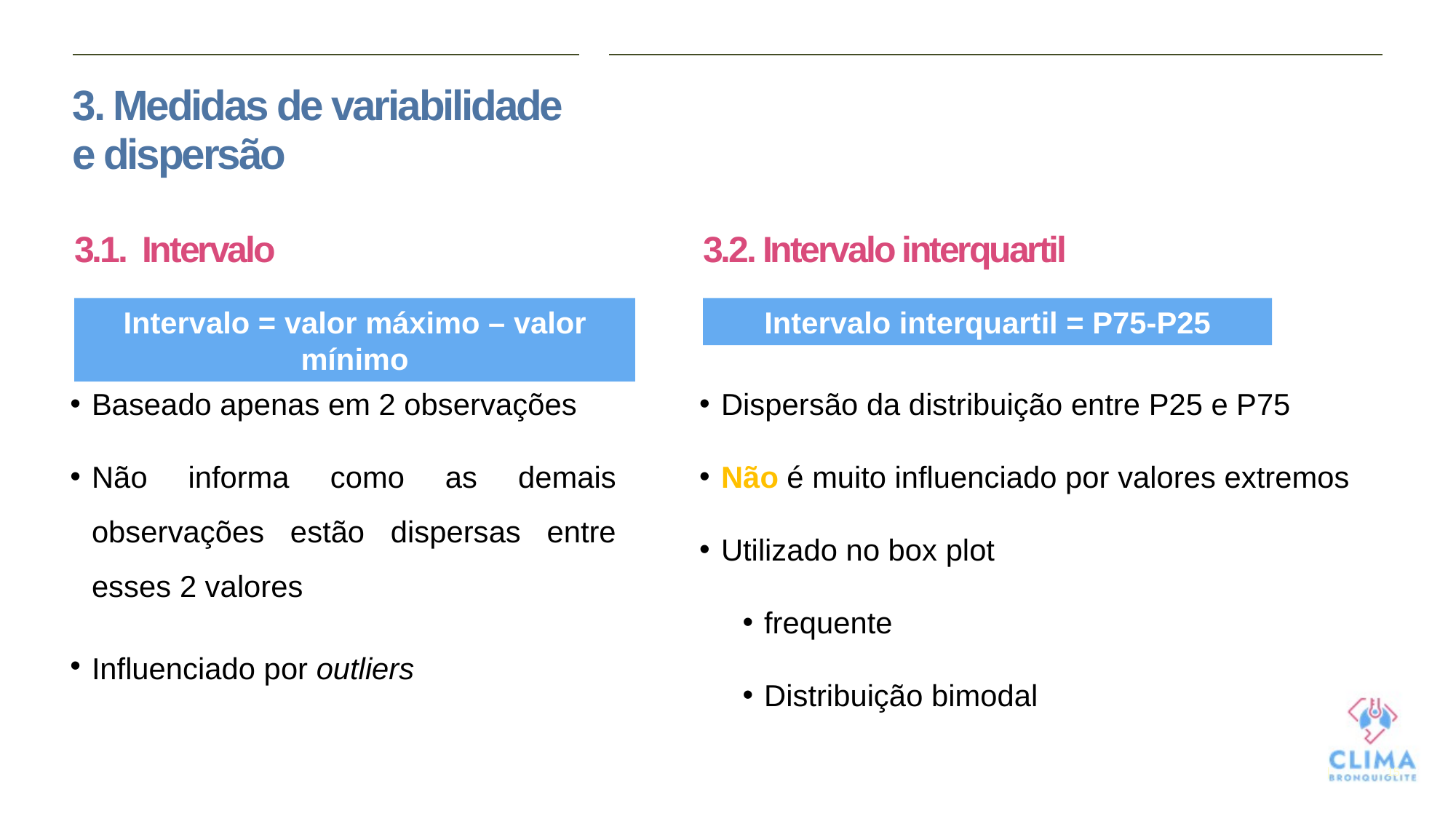

# 3. Medidas de variabilidade e dispersão
3.1.  Intervalo

3.2. Intervalo interquartil

Intervalo = valor máximo – valor mínimo
Intervalo interquartil = P75-P25
Baseado apenas em 2 observações
Não informa como as demais observações estão dispersas entre esses 2 valores
Influenciado por outliers
Dispersão da distribuição entre P25 e P75
Não é muito influenciado por valores extremos
Utilizado no box plot
frequente
Distribuição bimodal